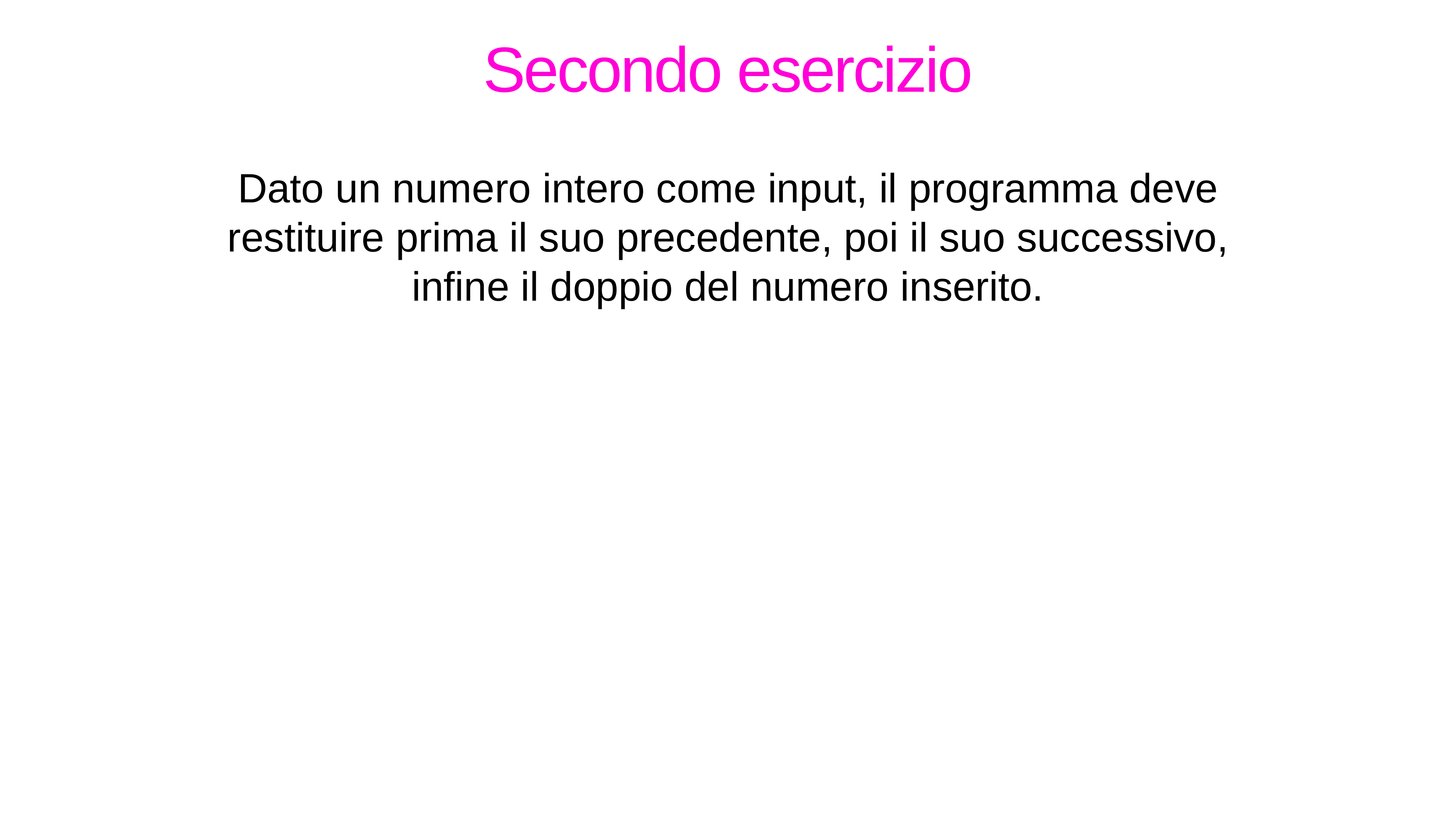

# Secondo esercizio
Dato un numero intero come input, il programma deve restituire prima il suo precedente, poi il suo successivo, infine il doppio del numero inserito.